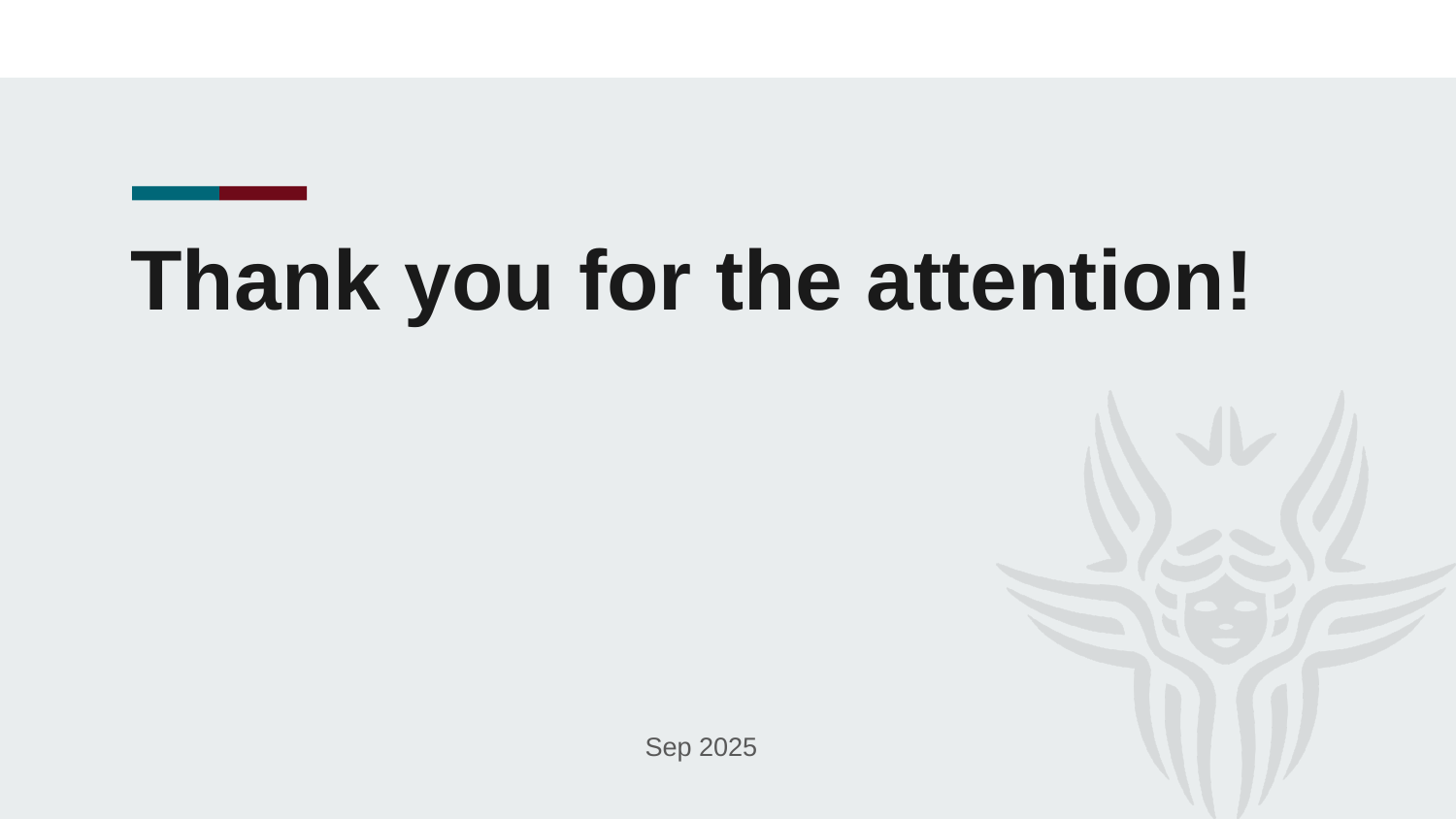

# Thank you for the attention!
Sep 2025